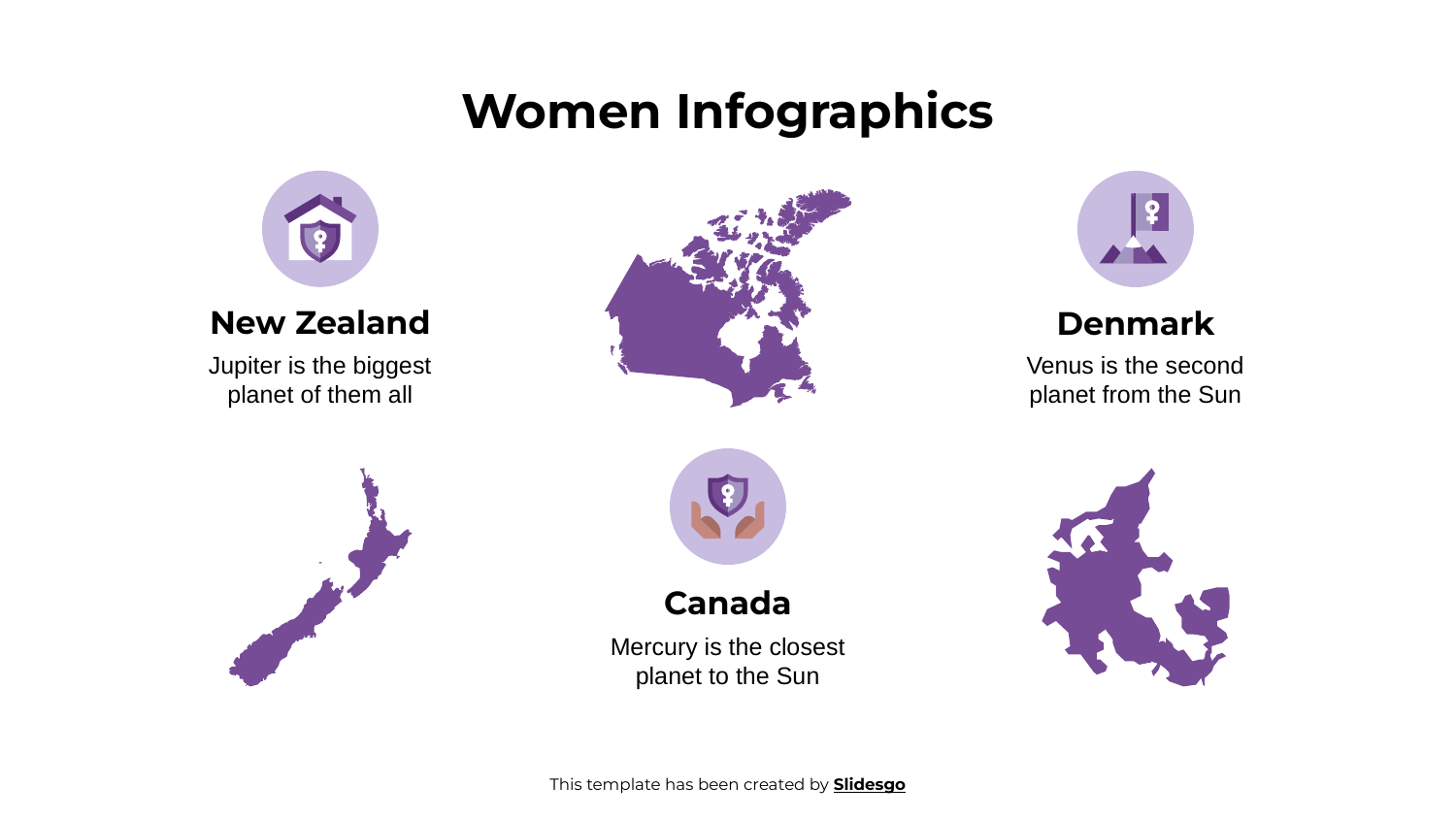

# Women Infographics

New Zealand
Jupiter is the biggest planet of them all
Denmark
Venus is the second planet from the Sun

Canada
Mercury is the closest planet to the Sun
This template has been created by Slidesgo